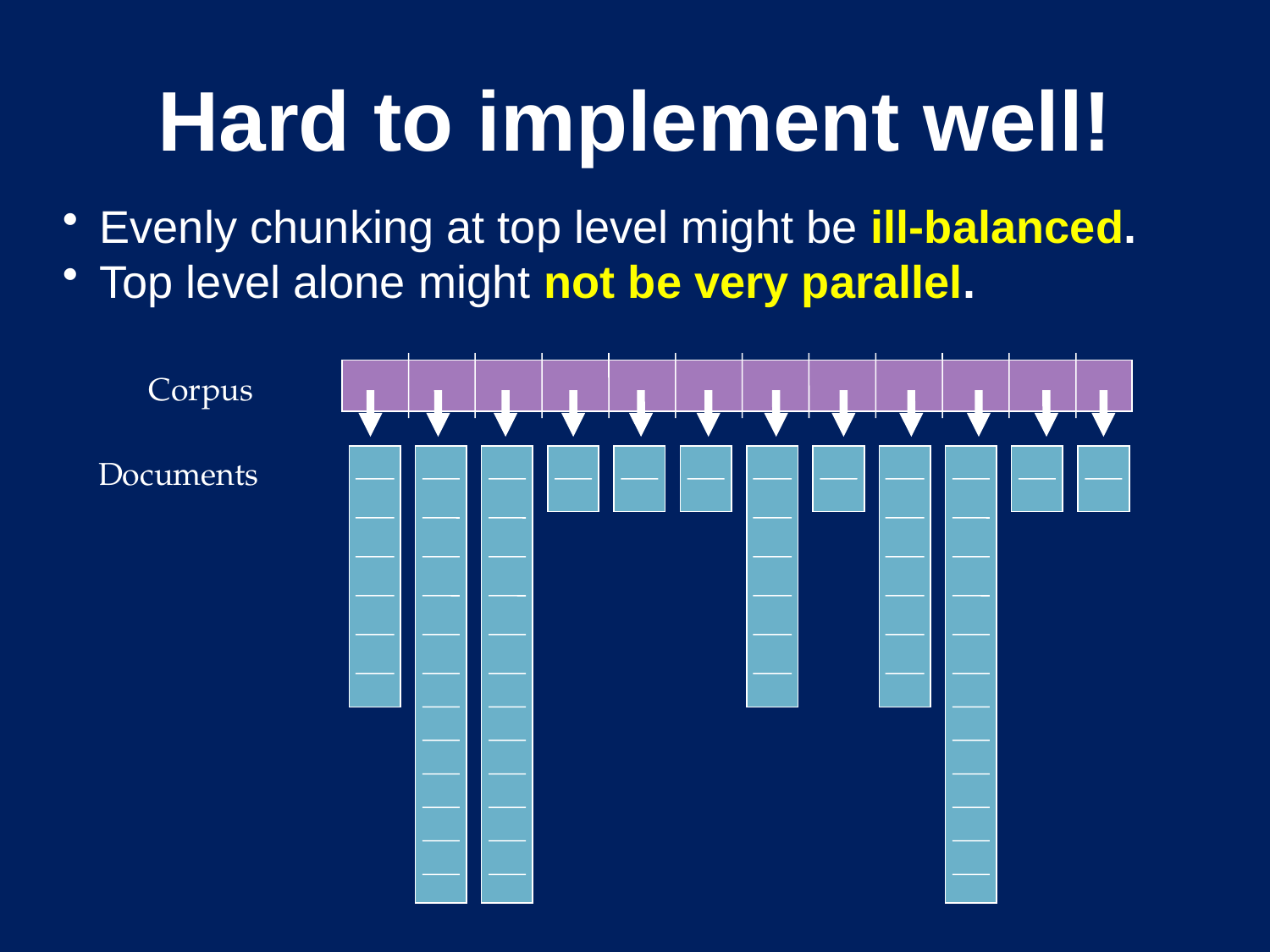

Hard to implement well!
Evenly chunking at top level might be ill-balanced.
Top level alone might not be very parallel.

Corpus
Documents